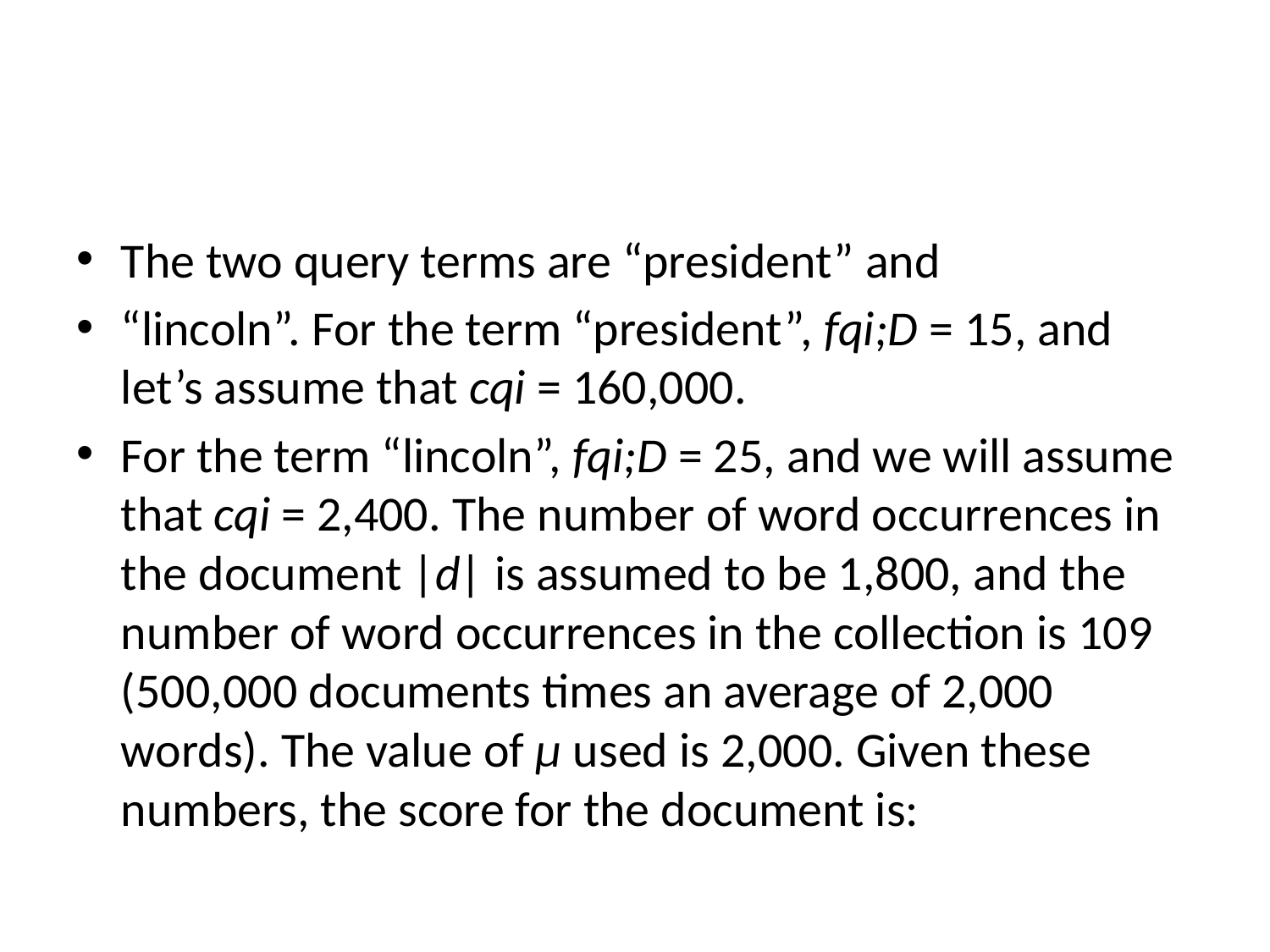

#
The two query terms are “president” and
“lincoln”. For the term “president”, fqi;D = 15, and let’s assume that cqi = 160,000.
For the term “lincoln”, fqi;D = 25, and we will assume that cqi = 2,400. The number of word occurrences in the document |d| is assumed to be 1,800, and the number of word occurrences in the collection is 109 (500,000 documents times an average of 2,000 words). The value of μ used is 2,000. Given these numbers, the score for the document is: